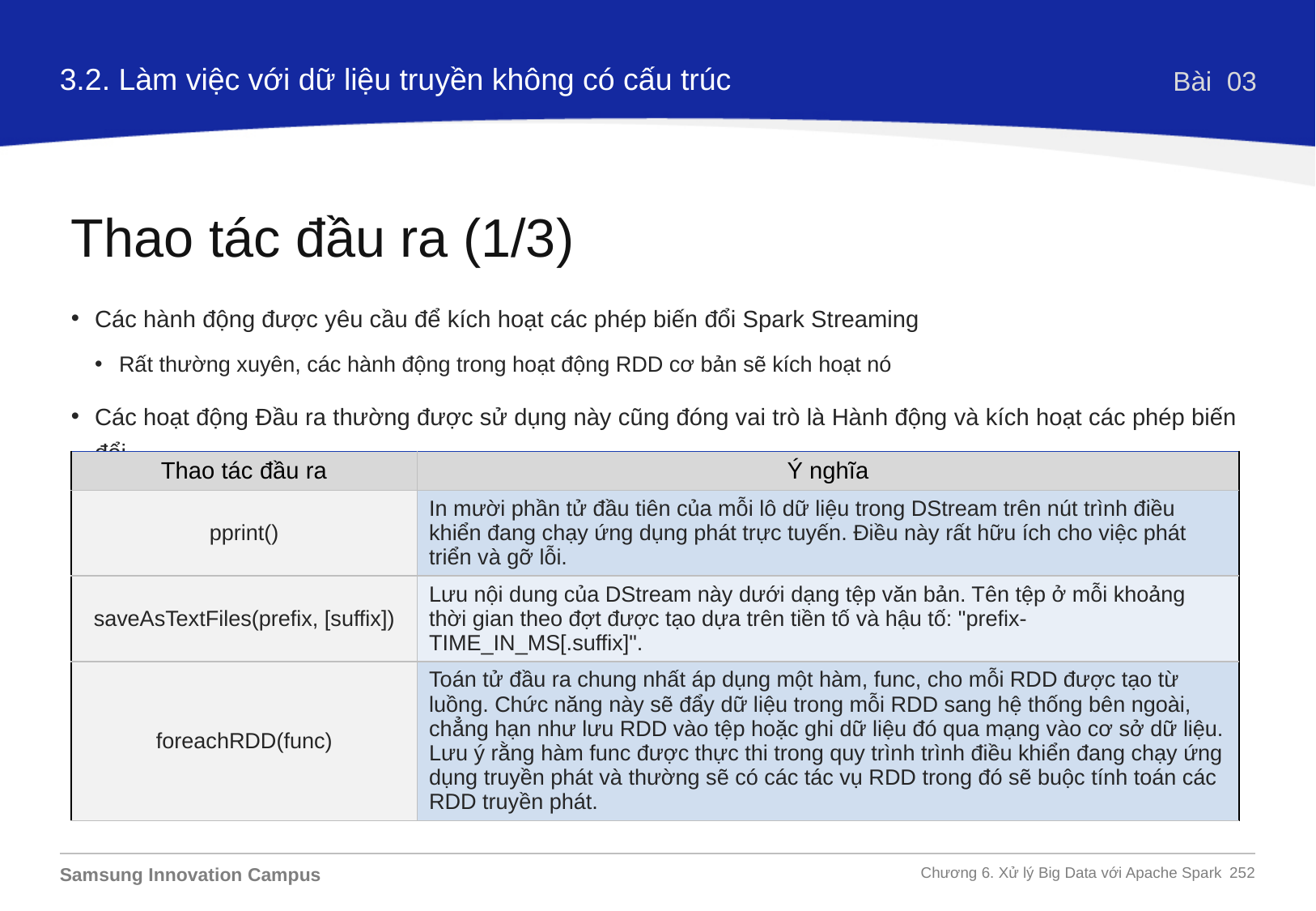

3.2. Làm việc với dữ liệu truyền không có cấu trúc
Bài  03
Thao tác đầu ra (1/3)
Các hành động được yêu cầu để kích hoạt các phép biến đổi Spark Streaming
Rất thường xuyên, các hành động trong hoạt động RDD cơ bản sẽ kích hoạt nó
Các hoạt động Đầu ra thường được sử dụng này cũng đóng vai trò là Hành động và kích hoạt các phép biến đổi
| Thao tác đầu ra | Ý nghĩa |
| --- | --- |
| pprint() | In mười phần tử đầu tiên của mỗi lô dữ liệu trong DStream trên nút trình điều khiển đang chạy ứng dụng phát trực tuyến. Điều này rất hữu ích cho việc phát triển và gỡ lỗi. |
| saveAsTextFiles(prefix, [suffix]) | Lưu nội dung của DStream này dưới dạng tệp văn bản. Tên tệp ở mỗi khoảng thời gian theo đợt được tạo dựa trên tiền tố và hậu tố: "prefix-TIME\_IN\_MS[.suffix]". |
| foreachRDD(func) | Toán tử đầu ra chung nhất áp dụng một hàm, func, cho mỗi RDD được tạo từ luồng. Chức năng này sẽ đẩy dữ liệu trong mỗi RDD sang hệ thống bên ngoài, chẳng hạn như lưu RDD vào tệp hoặc ghi dữ liệu đó qua mạng vào cơ sở dữ liệu. Lưu ý rằng hàm func được thực thi trong quy trình trình điều khiển đang chạy ứng dụng truyền phát và thường sẽ có các tác vụ RDD trong đó sẽ buộc tính toán các RDD truyền phát. |